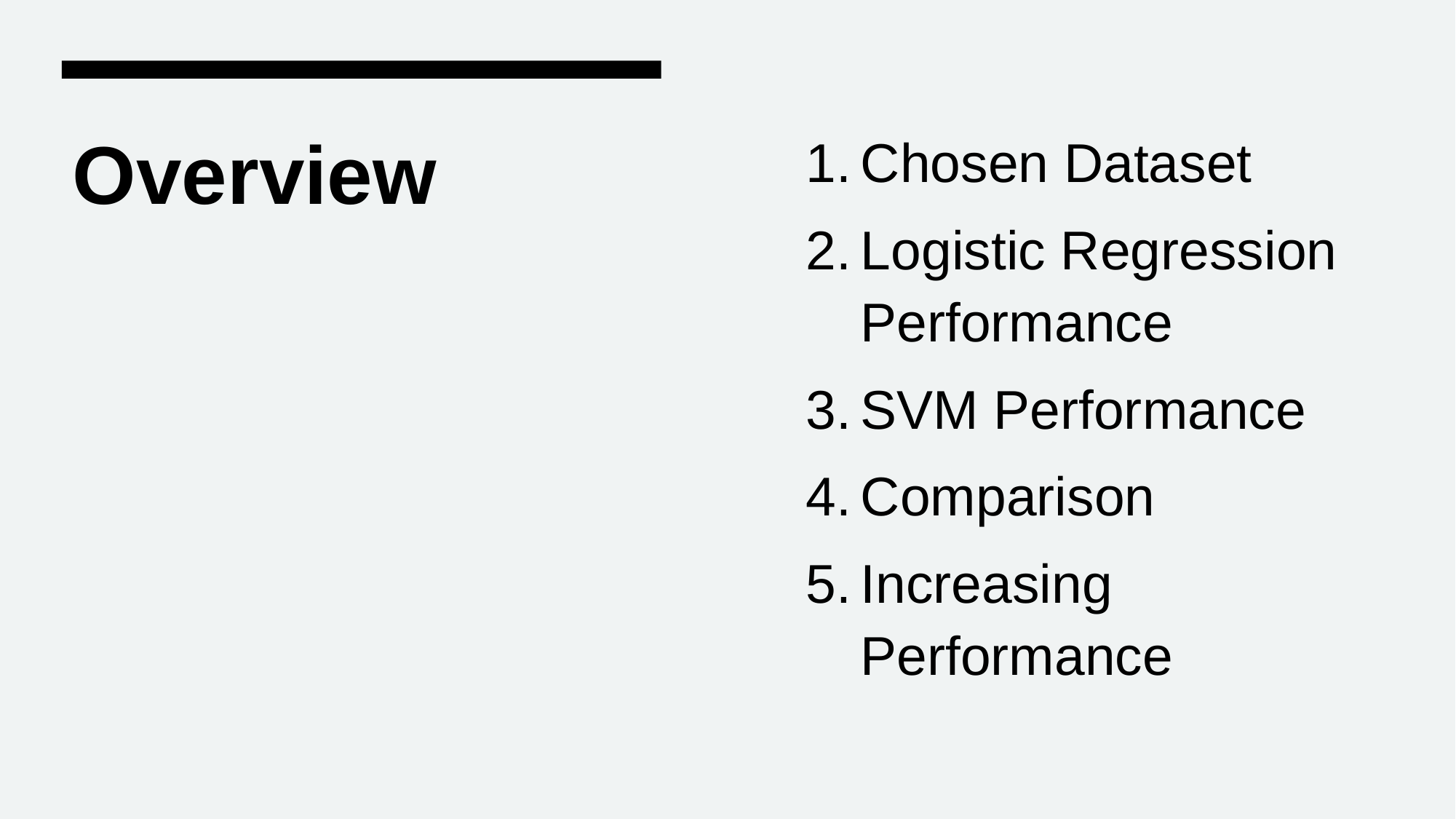

Chosen Dataset
Logistic Regression Performance
SVM Performance
Comparison
Increasing Performance
# Overview